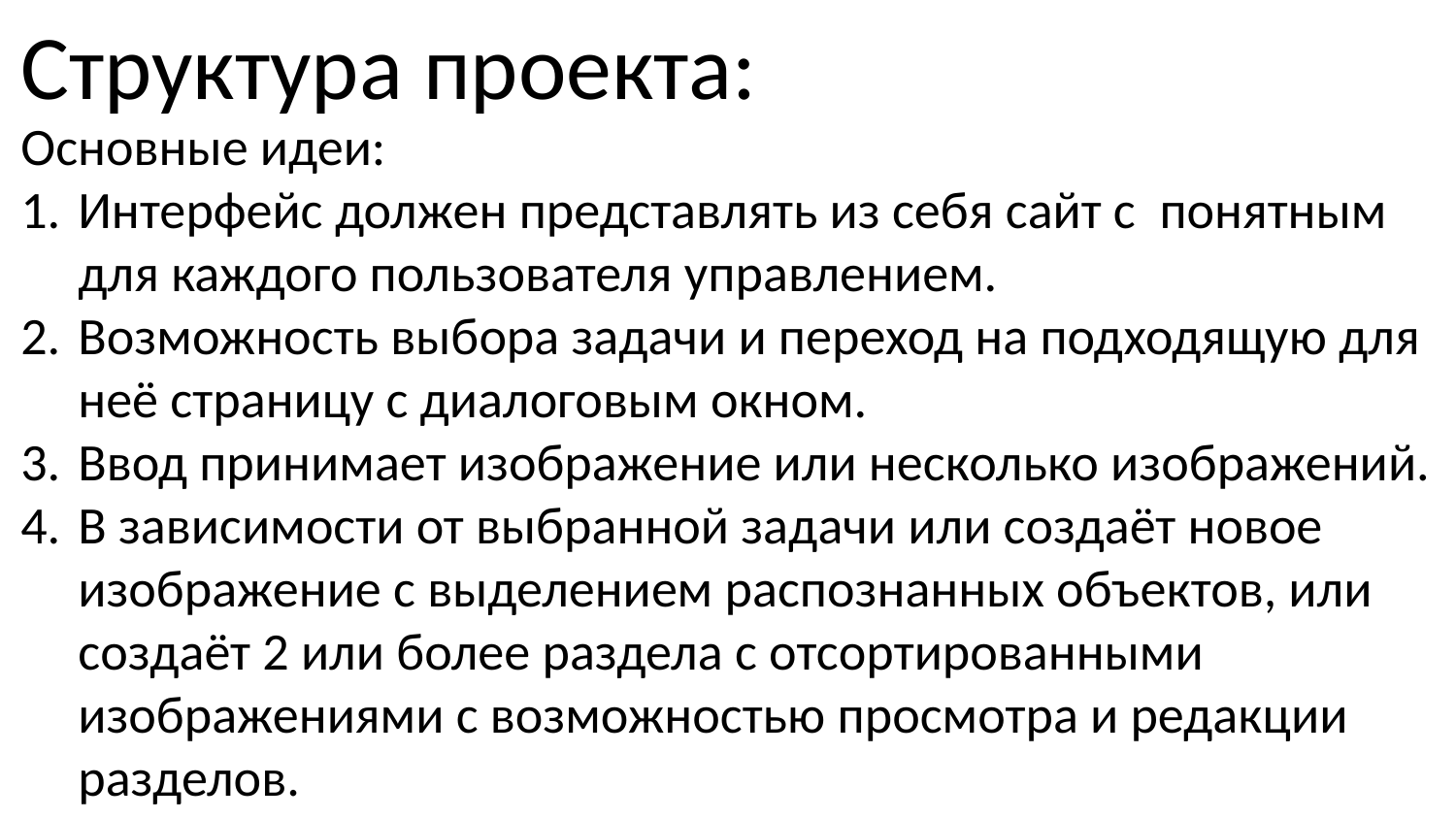

# Структура проекта:
Основные идеи:
Интерфейс должен представлять из себя сайт с  понятным для каждого пользователя управлением.
Возможность выбора задачи и переход на подходящую для неё страницу с диалоговым окном.
Ввод принимает изображение или несколько изображений.
В зависимости от выбранной задачи или создаёт новое изображение с выделением распознанных объектов, или создаёт 2 или более раздела с отсортированными изображениями с возможностью просмотра и редакции разделов.